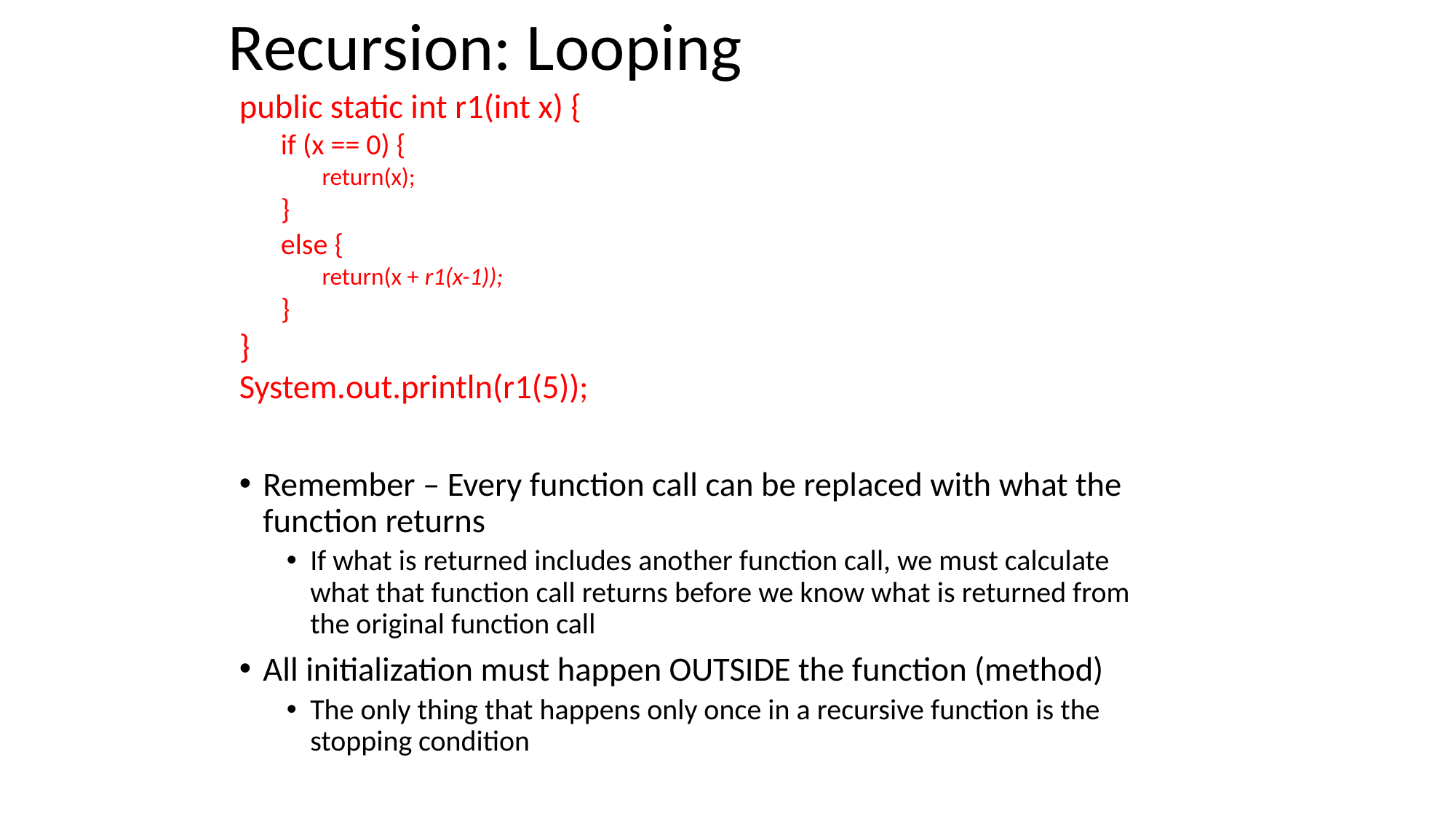

# Recursion: Looping
public static int r1(int x) {
if (x == 0) {
return(x);
}
else {
return(x + r1(x-1));
}
}
System.out.println(r1(5));

Remember – Every function call can be replaced with what the function returns
If what is returned includes another function call, we must calculate what that function call returns before we know what is returned from the original function call
All initialization must happen OUTSIDE the function (method)
The only thing that happens only once in a recursive function is the stopping condition